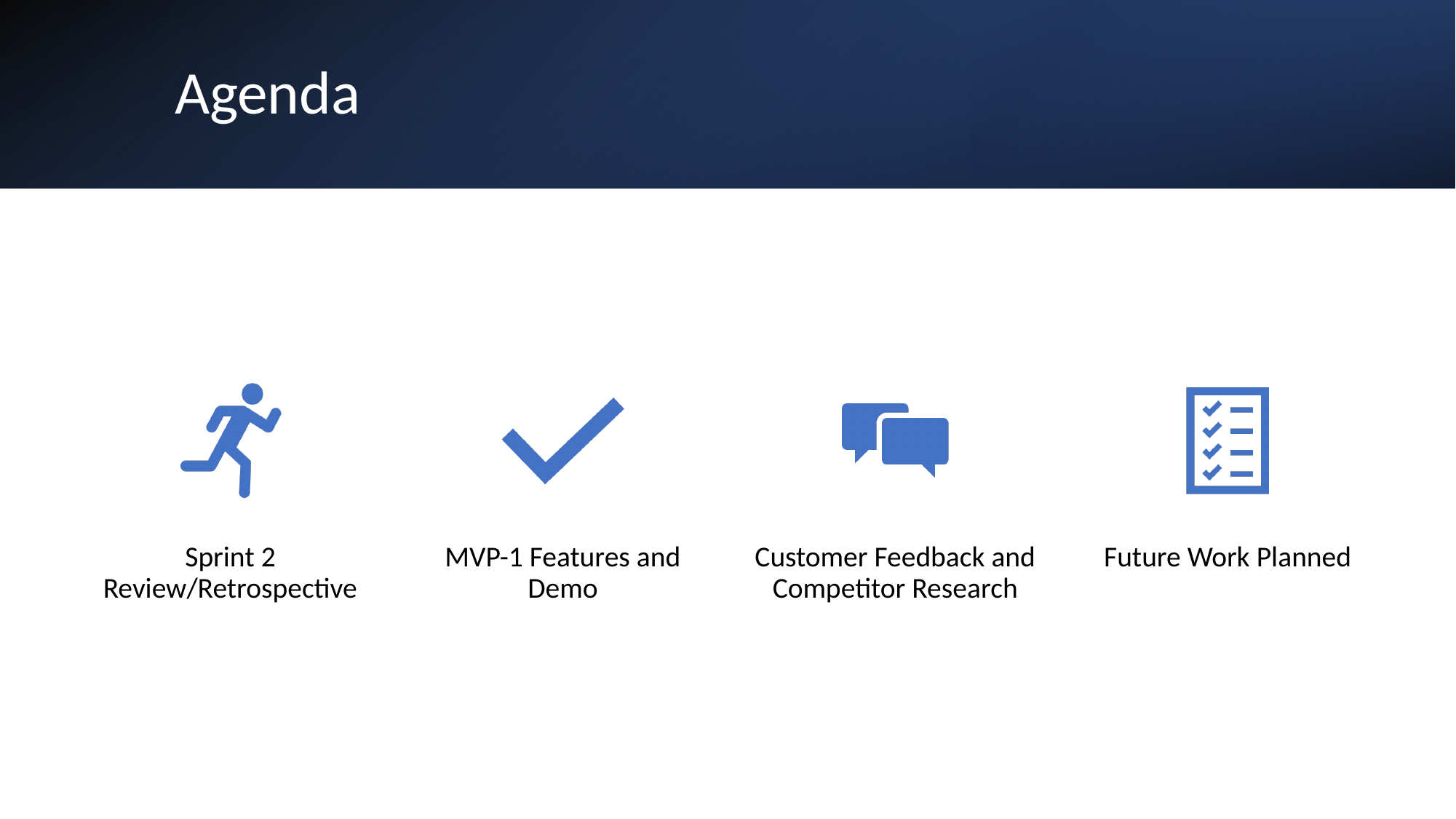

# Agenda
Sprint 2 Review/Retrospective
MVP-1 Features and Demo
Customer Feedback and Competitor Research
Future Work Planned